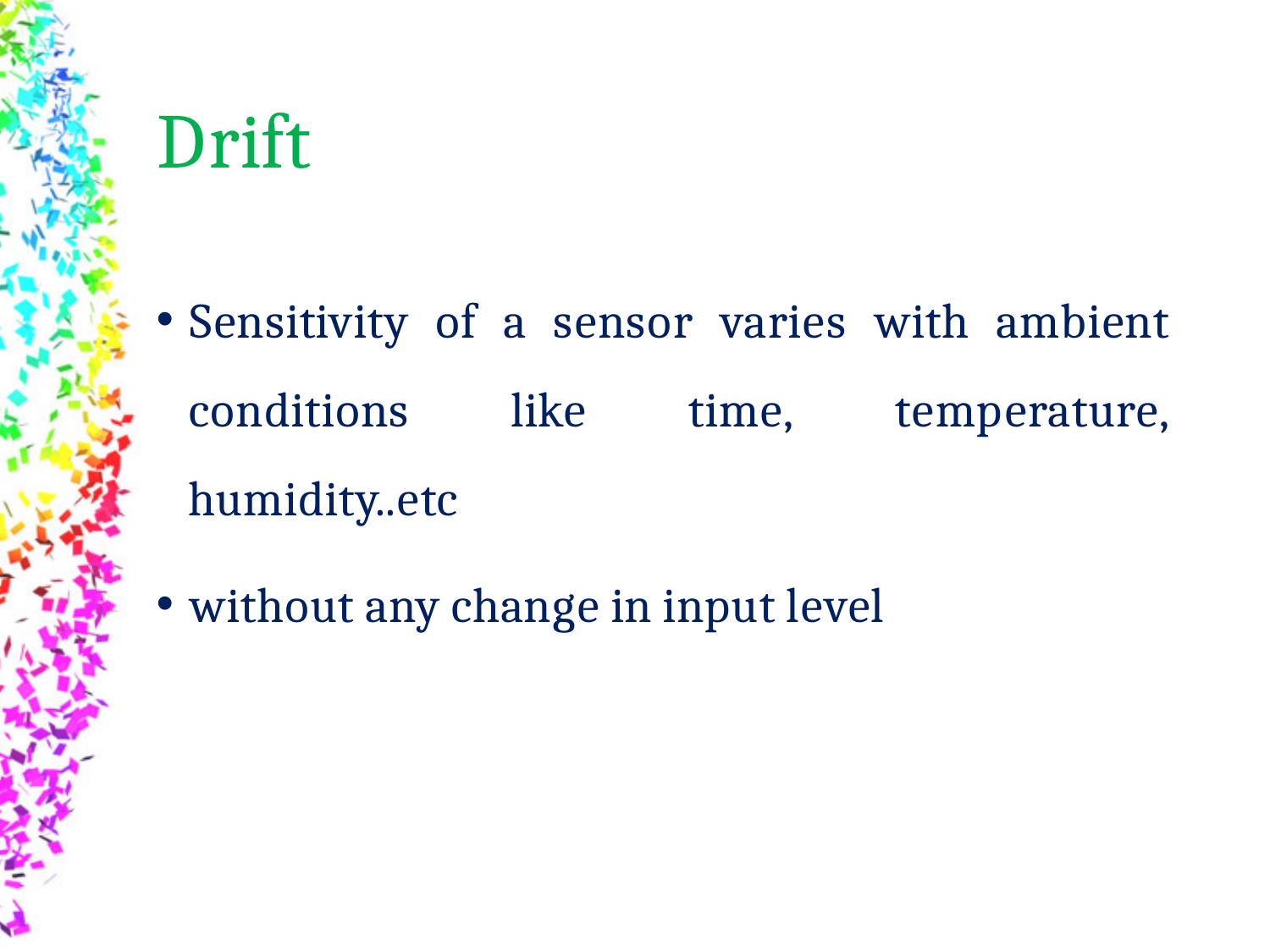

# Drift
Sensitivity of a sensor varies with ambient conditions like time, temperature, humidity..etc
without any change in input level